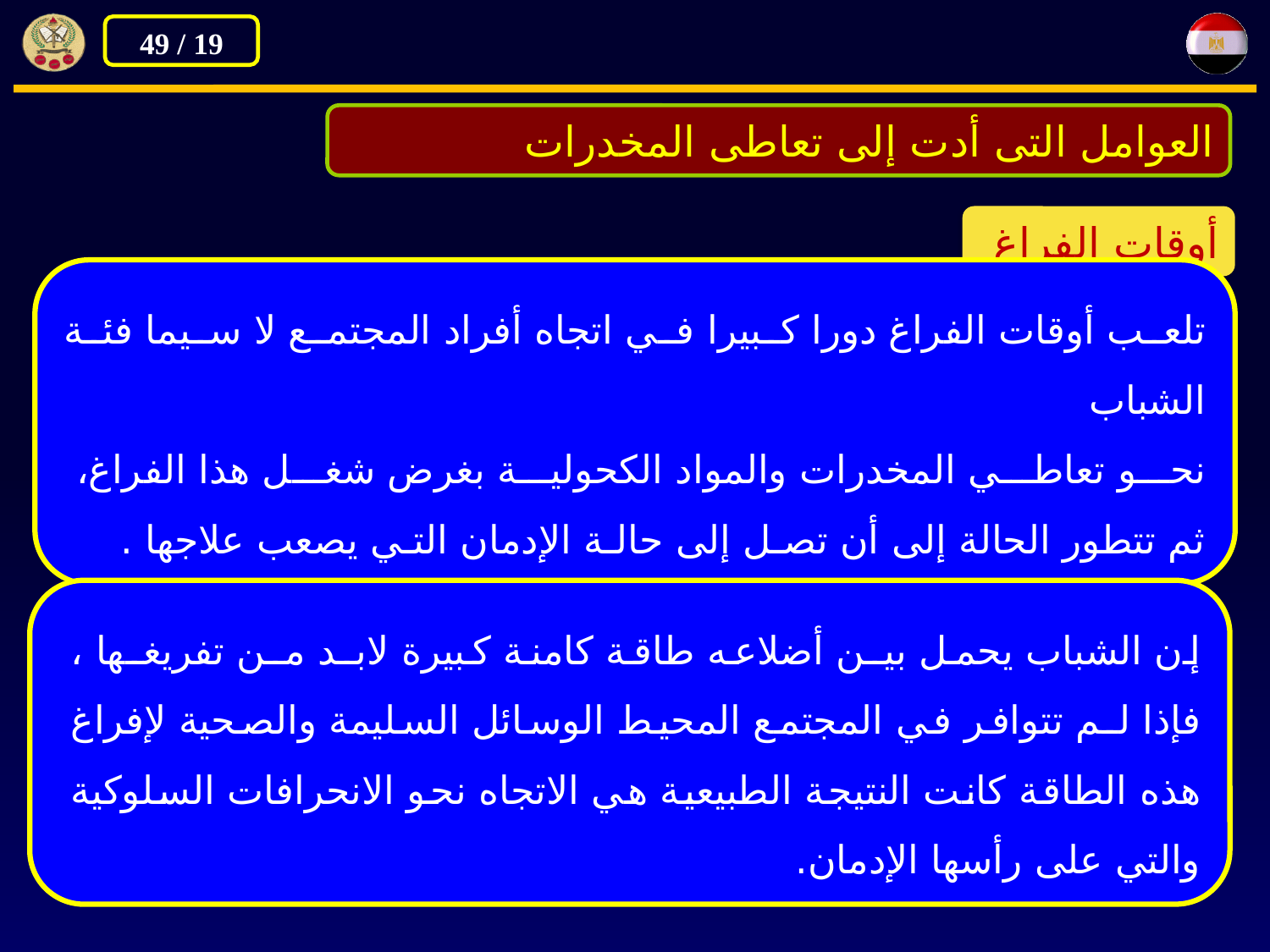

العوامل التى أدت إلى تعاطى المخدرات
أوقات الفراغ
تلعب أوقات الفراغ دورا كبيرا في اتجاه أفراد المجتمع لا سيما فئة الشباب
نحو تعاطي المخدرات والمواد الكحولية بغرض شغل هذا الفراغ،
ثم تتطور الحالة إلى أن تصـل إلى حالـة الإدمان التـي يصعب علاجها .
إن الشباب يحمل بيـن أضلاعه طاقة كامنة كبيرة لابـد مـن تفريغـها ،
فإذا لـم تتوافر في المجتمع المحيط الوسائل السليمة والصحية لإفراغ
هذه الطاقة كانت النتيجة الطبيعية هي الاتجاه نحو الانحرافات السلوكية
والتي على رأسها الإدمان.